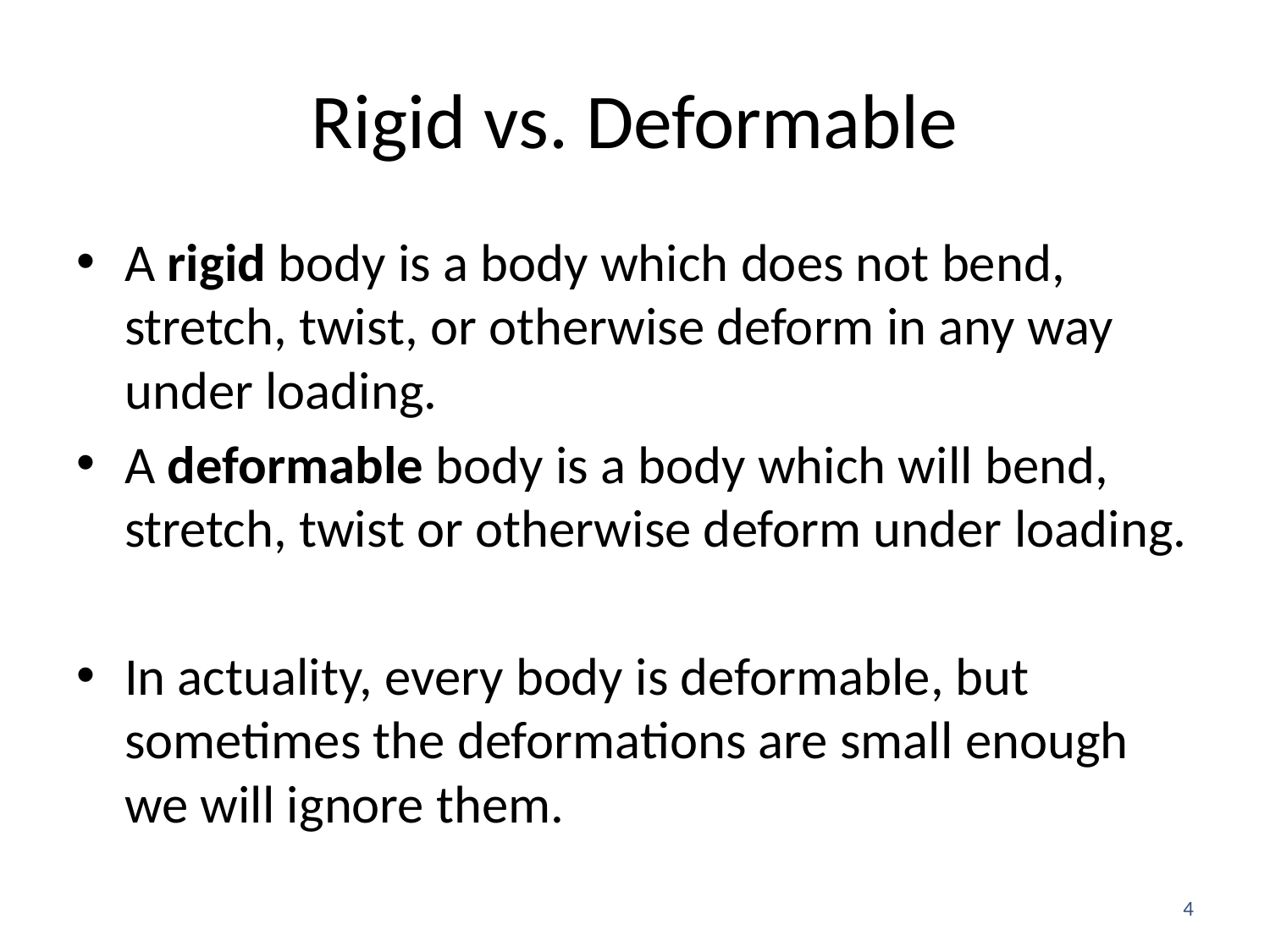

# Rigid vs. Deformable
A rigid body is a body which does not bend, stretch, twist, or otherwise deform in any way under loading.
A deformable body is a body which will bend, stretch, twist or otherwise deform under loading.

In actuality, every body is deformable, but sometimes the deformations are small enough we will ignore them.
4